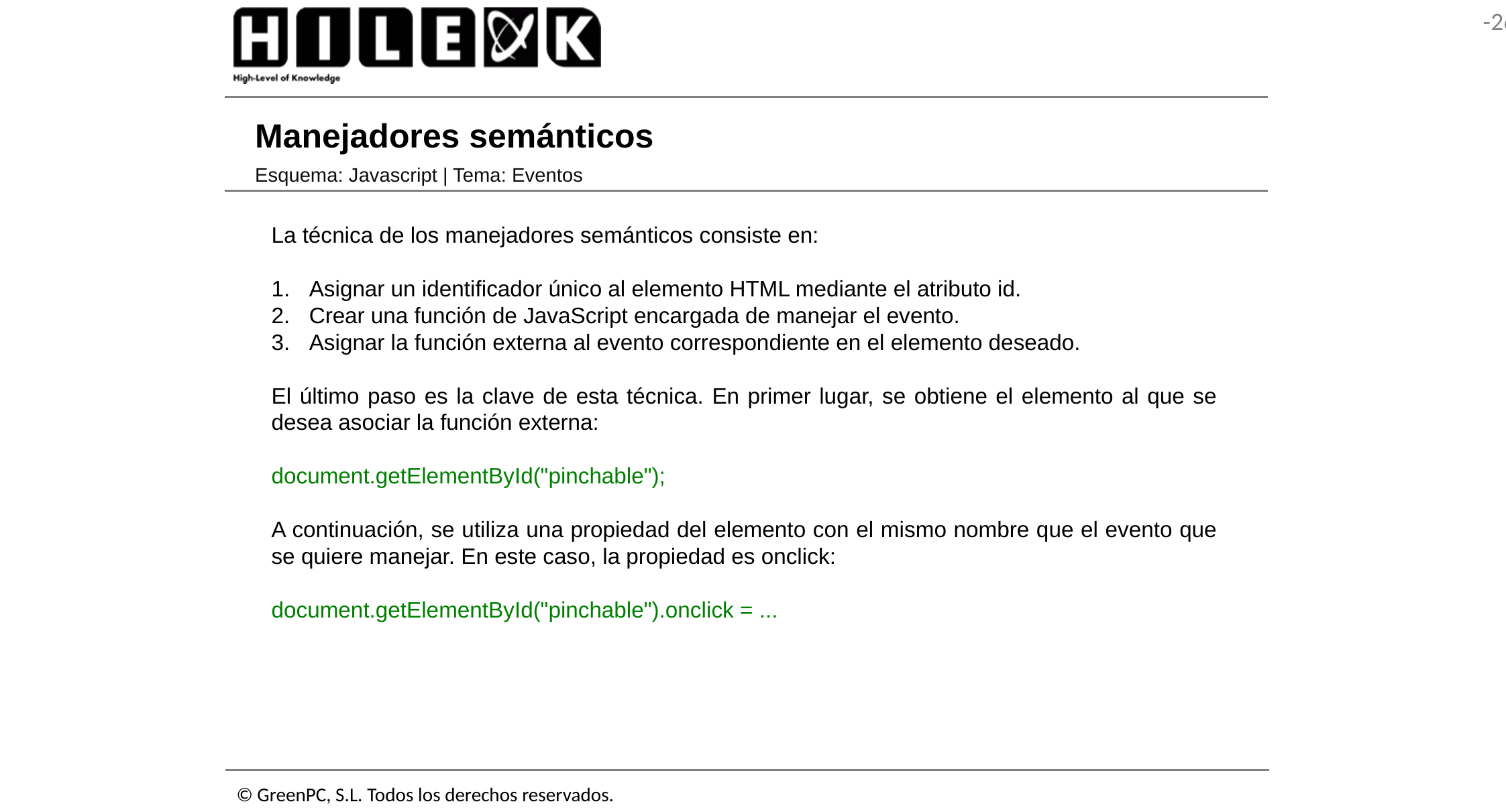

# Manejadores semánticos
Esquema: Javascript | Tema: Eventos
La técnica de los manejadores semánticos consiste en:

Asignar un identificador único al elemento HTML mediante el atributo id.
Crear una función de JavaScript encargada de manejar el evento.
Asignar la función externa al evento correspondiente en el elemento deseado.

El último paso es la clave de esta técnica. En primer lugar, se obtiene el elemento al que se desea asociar la función externa:

document.getElementById("pinchable");

A continuación, se utiliza una propiedad del elemento con el mismo nombre que el evento que se quiere manejar. En este caso, la propiedad es onclick:

document.getElementById("pinchable").onclick = ...